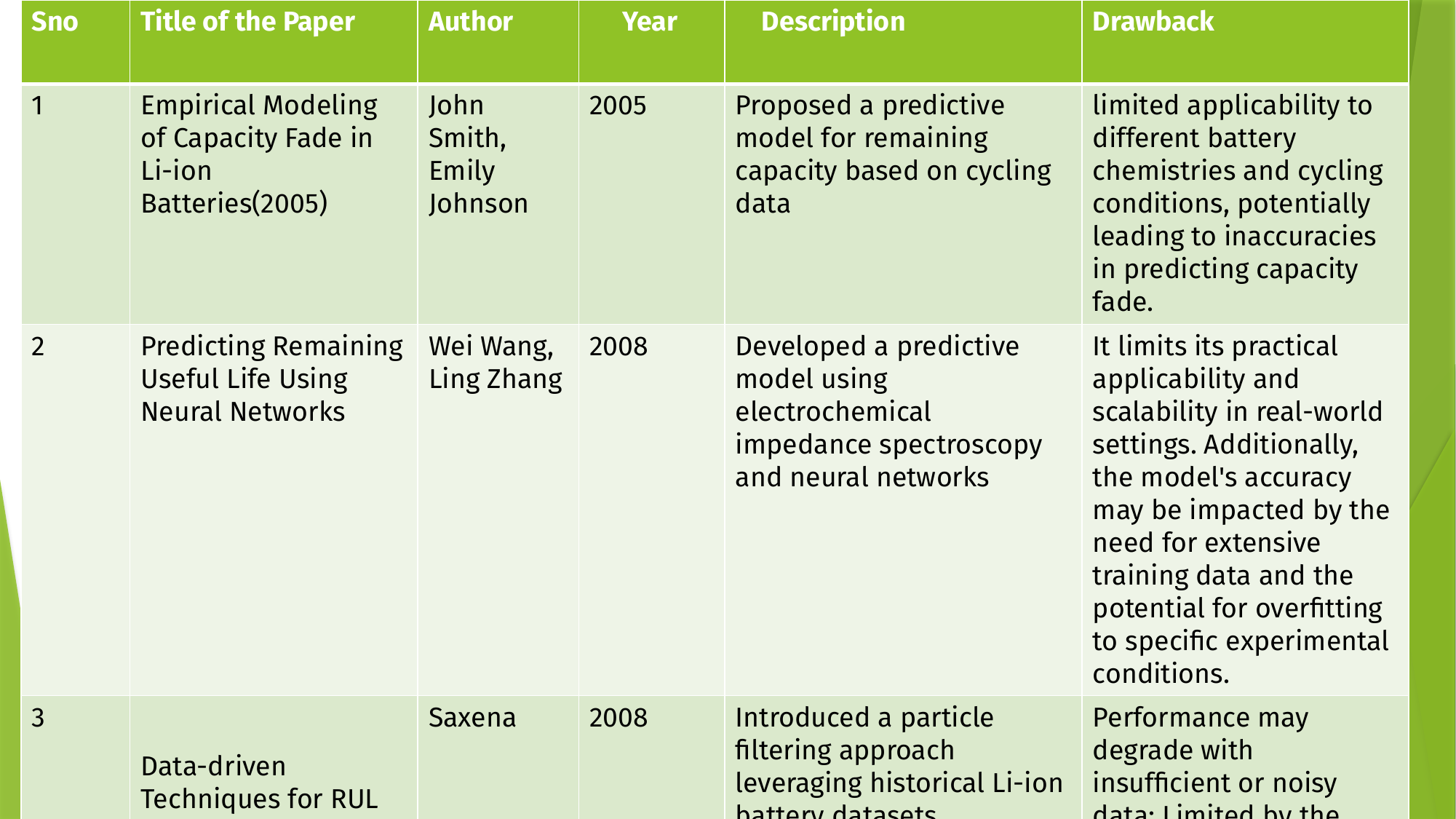

| Sno | Title of the Paper | Author | Year | Description | Drawback |
| --- | --- | --- | --- | --- | --- |
| 1 | Empirical Modeling of Capacity Fade in Li-ion Batteries(2005) | John Smith, Emily Johnson | 2005 | Proposed a predictive model for remaining capacity based on cycling data | limited applicability to different battery chemistries and cycling conditions, potentially leading to inaccuracies in predicting capacity fade. |
| 2 | Predicting Remaining Useful Life Using Neural Networks | Wei Wang, Ling Zhang | 2008 | Developed a predictive model using electrochemical impedance spectroscopy and neural networks | It limits its practical applicability and scalability in real-world settings. Additionally, the model's accuracy may be impacted by the need for extensive training data and the potential for overfitting to specific experimental conditions. |
| 3 | Data-driven Techniques for RUL Prediction | Saxena | 2008 | Introduced a particle filtering approach leveraging historical Li-ion battery datasets | Performance may degrade with insufficient or noisy data; Limited by the quality and quantity of available data |